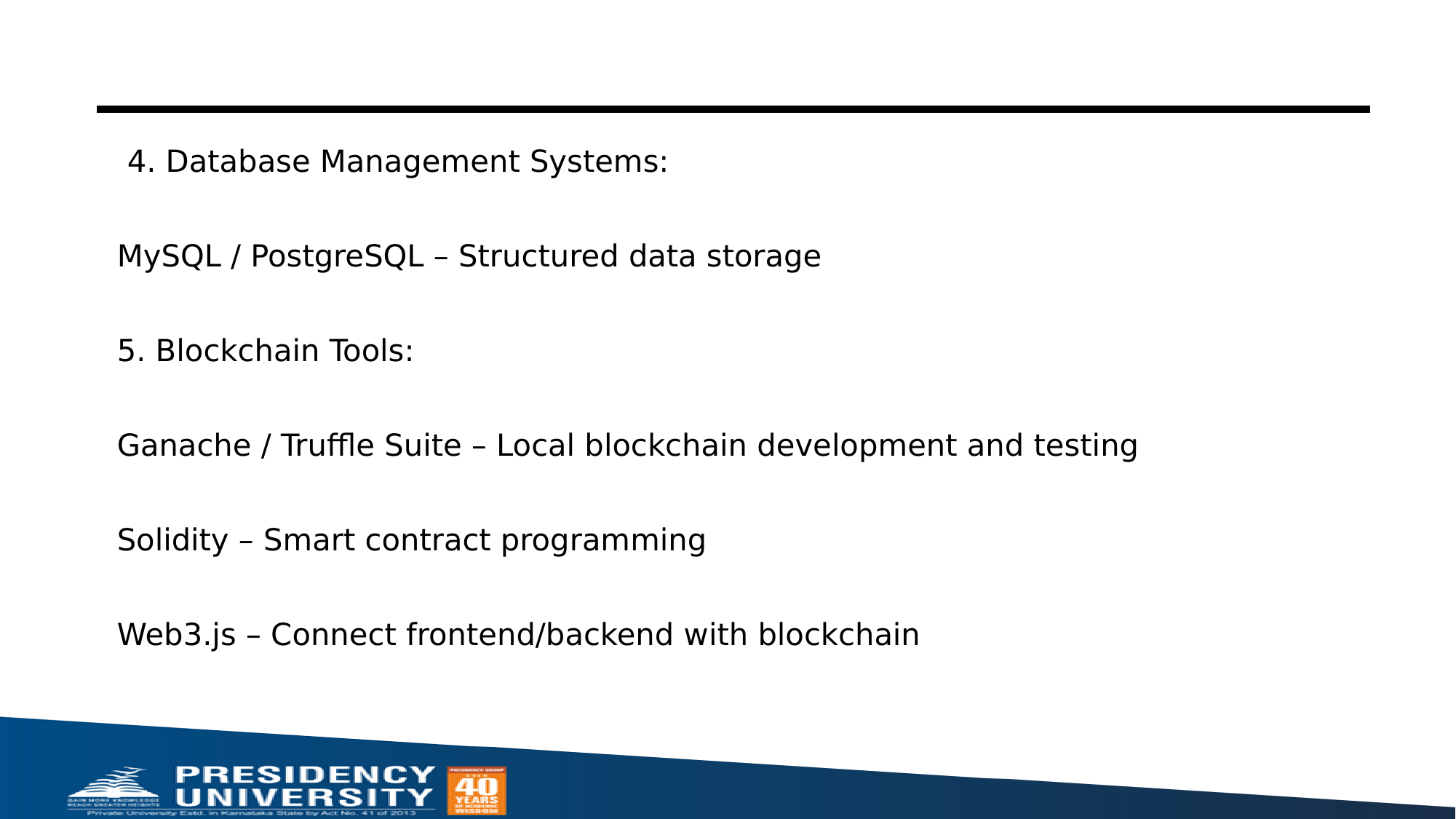

4. Database Management Systems:

MySQL / PostgreSQL – Structured data storage

5. Blockchain Tools:

Ganache / Truffle Suite – Local blockchain development and testing

Solidity – Smart contract programming

Web3.js – Connect frontend/backend with blockchain